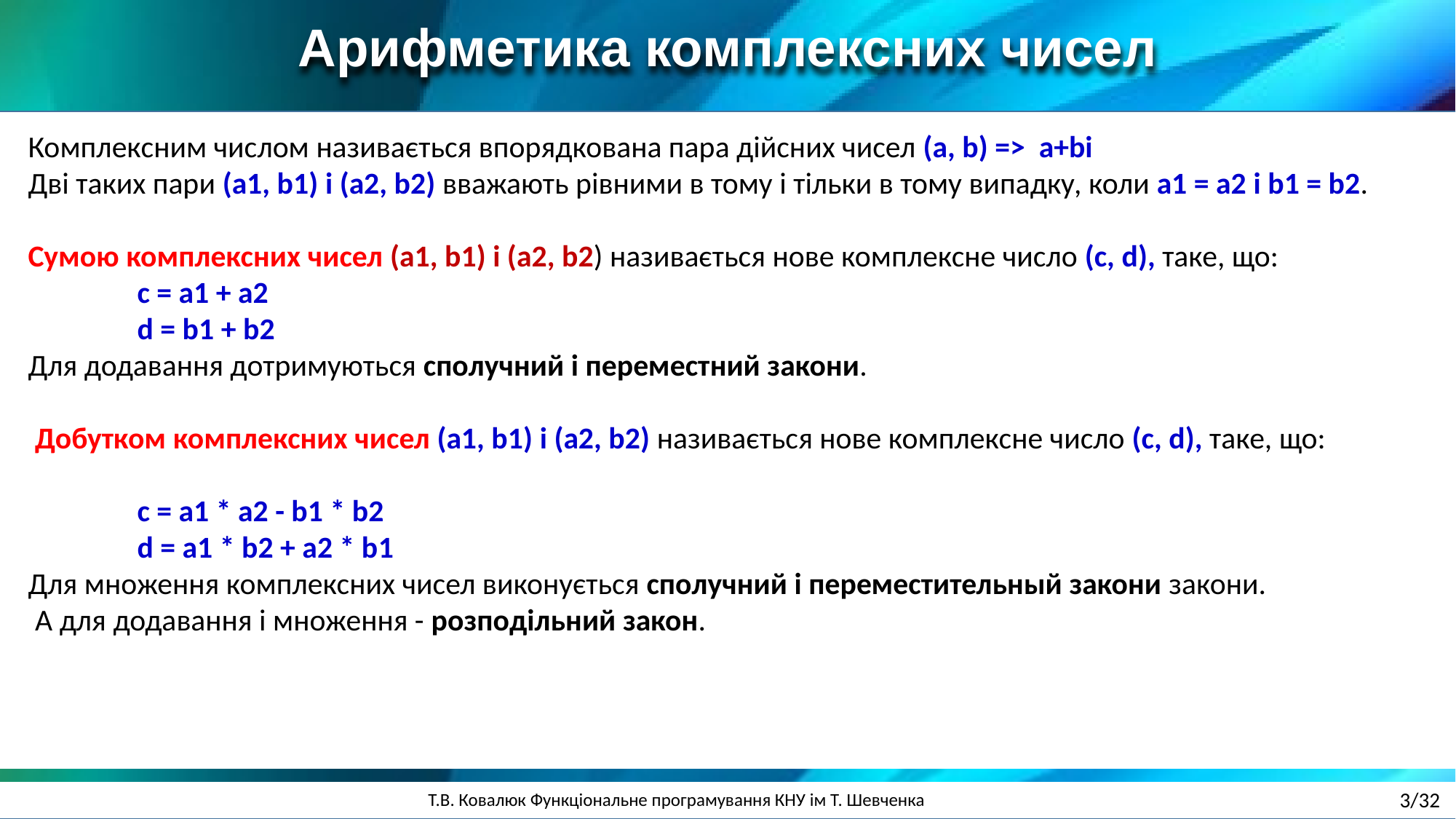

Арифметика комплексних чисел
Комплексним числом називається впорядкована пара дійсних чисел (a, b) =>  a+bi
Дві таких пари (a1, b1) і (a2, b2) вважають рівними в тому і тільки в тому випадку, коли a1 = a2 і b1 = b2.

Сумою комплексних чисел (a1, b1) і (a2, b2) називається нове комплексне число (с, d), таке, що:
c = a1 + a2
d = b1 + b2
Для додавання дотримуються сполучний і переместний закони.

 Добутком комплексних чисел (a1, b1) і (a2, b2) називається нове комплексне число (с, d), таке, що:

c = a1 * a2 - b1 * b2
d = a1 * b2 + a2 * b1
Для множення комплексних чисел виконується сполучний і переместительный закони закони.
 А для додавання і множення - розподільний закон.

3/32